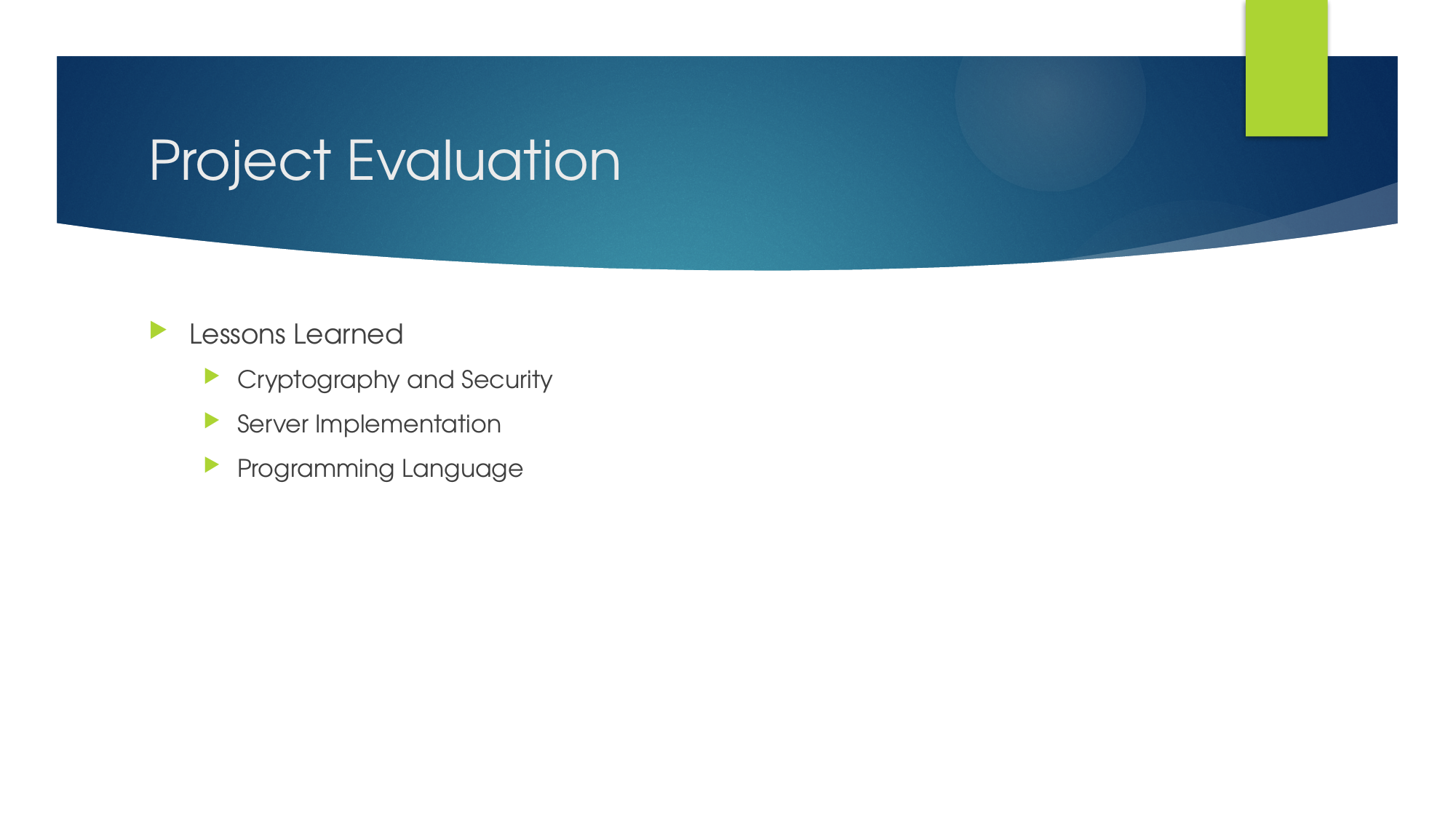

# Project Evaluation
Lessons Learned
Cryptography and Security
Server Implementation
Programming Language